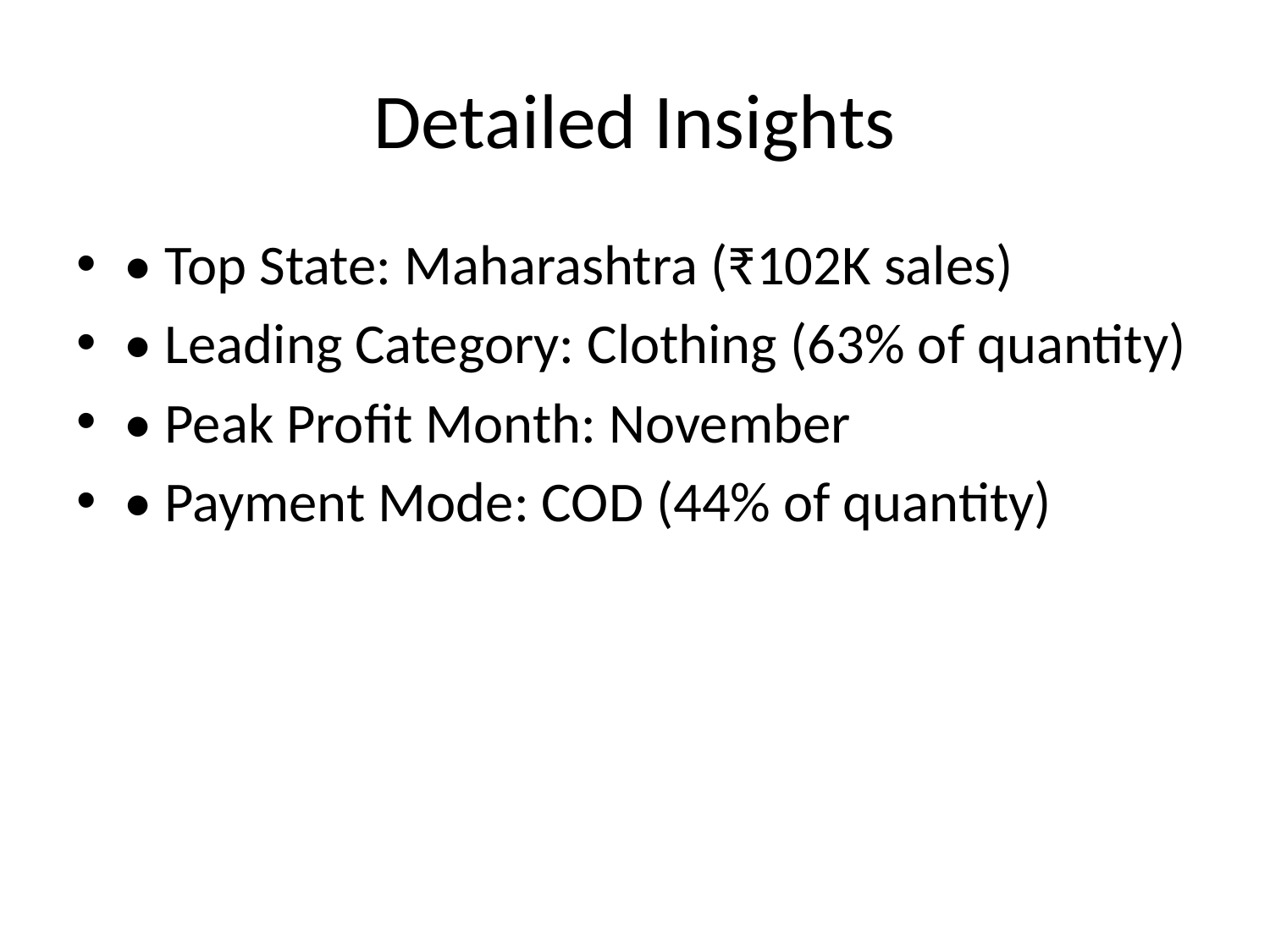

# Detailed Insights
• Top State: Maharashtra (₹102K sales)
• Leading Category: Clothing (63% of quantity)
• Peak Profit Month: November
• Payment Mode: COD (44% of quantity)